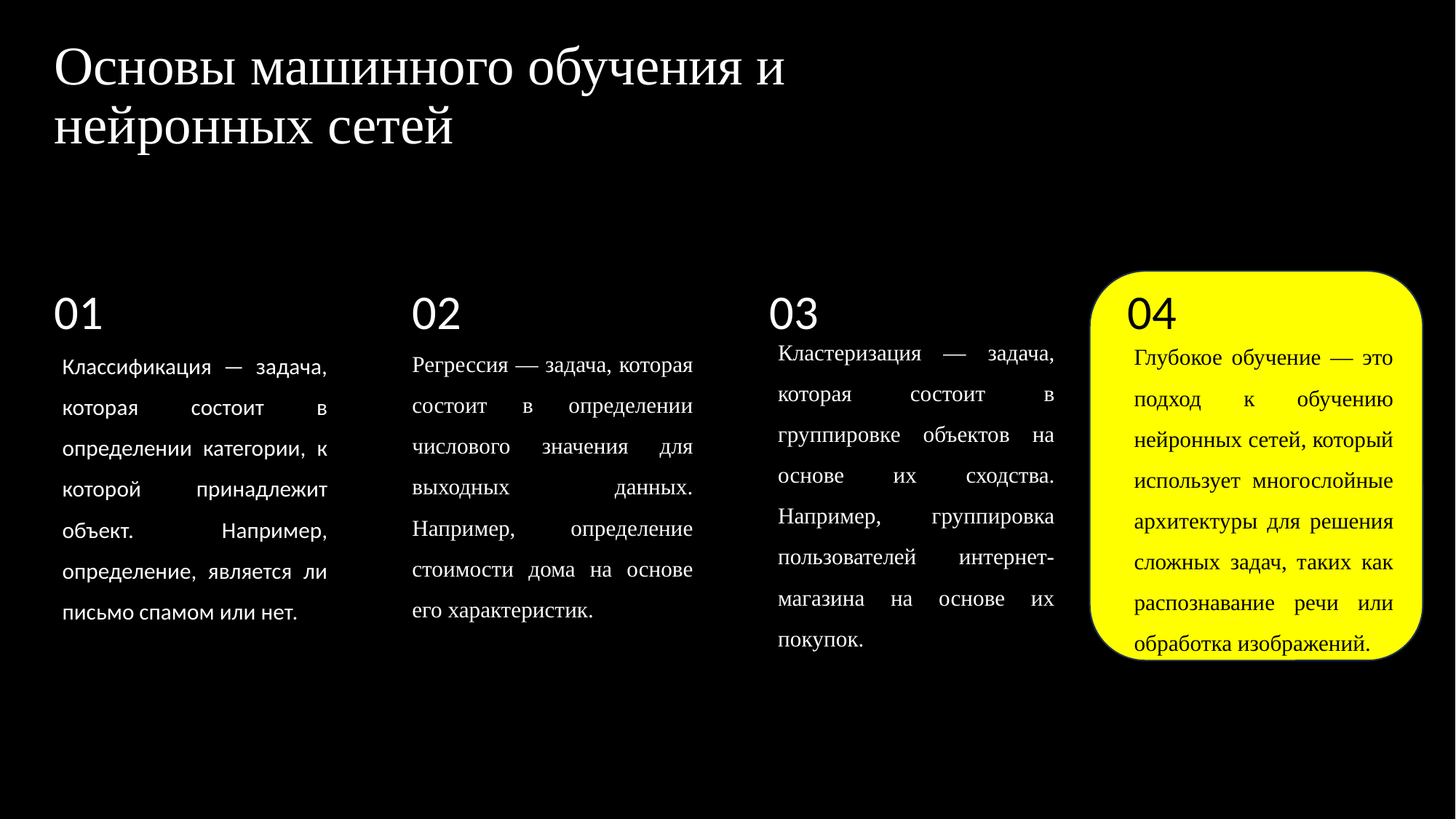

Основы машинного обучения и нейронных сетей

01
02
03
04
Кластеризация — задача, которая состоит в группировке объектов на основе их сходства. Например, группировка пользователей интернет-магазина на основе их покупок.
Глубокое обучение — это подход к обучению нейронных сетей, который использует многослойные архитектуры для решения сложных задач, таких как распознавание речи или обработка изображений.
Регрессия — задача, которая состоит в определении числового значения для выходных данных. Например, определение стоимости дома на основе его характеристик.
Классификация — задача, которая состоит в определении категории, к которой принадлежит объект. Например, определение, является ли письмо спамом или нет.